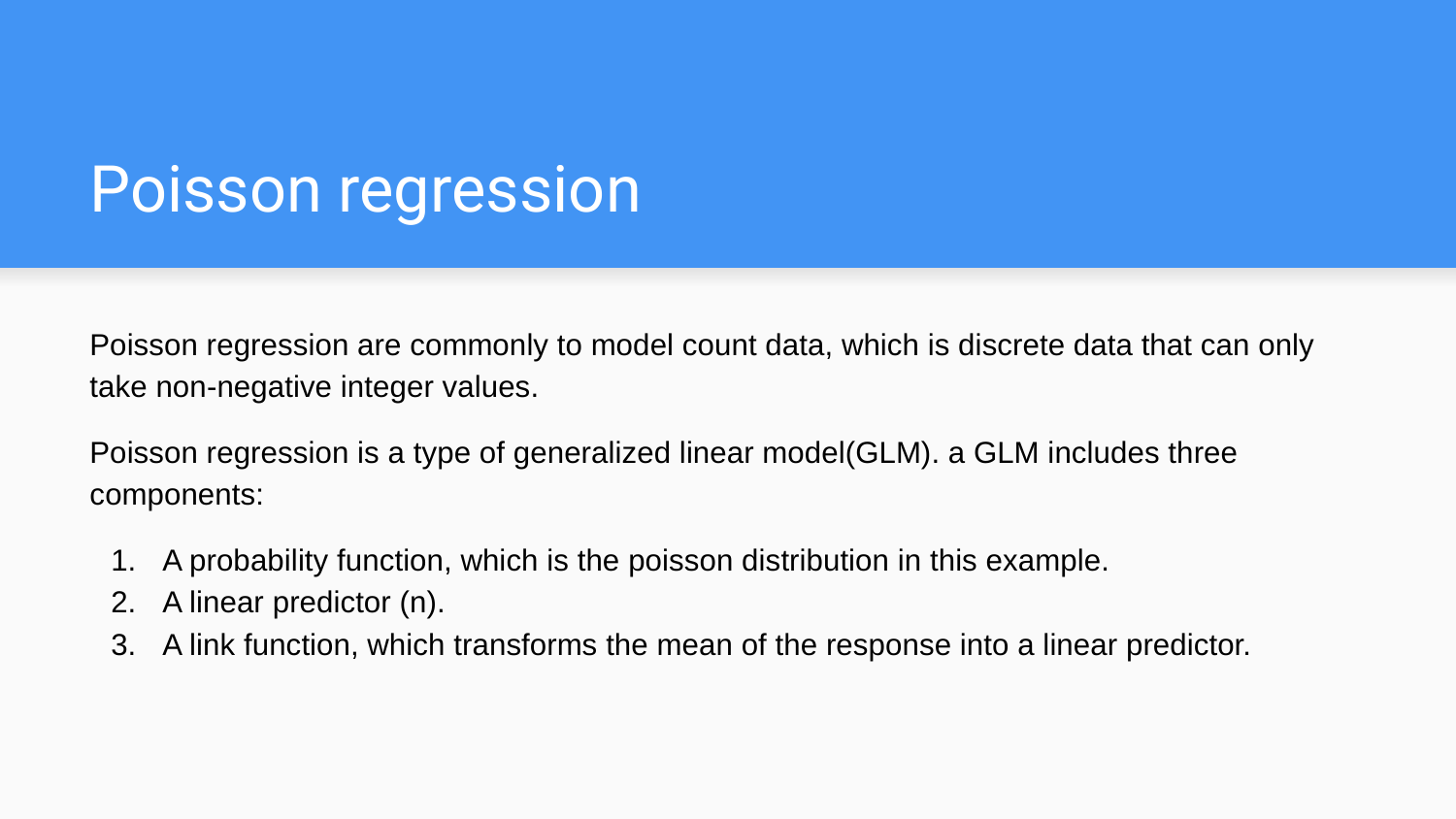

# Poisson regression
Poisson regression are commonly to model count data, which is discrete data that can only take non-negative integer values.
Poisson regression is a type of generalized linear model(GLM). a GLM includes three components:
A probability function, which is the poisson distribution in this example.
A linear predictor (n).
A link function, which transforms the mean of the response into a linear predictor.